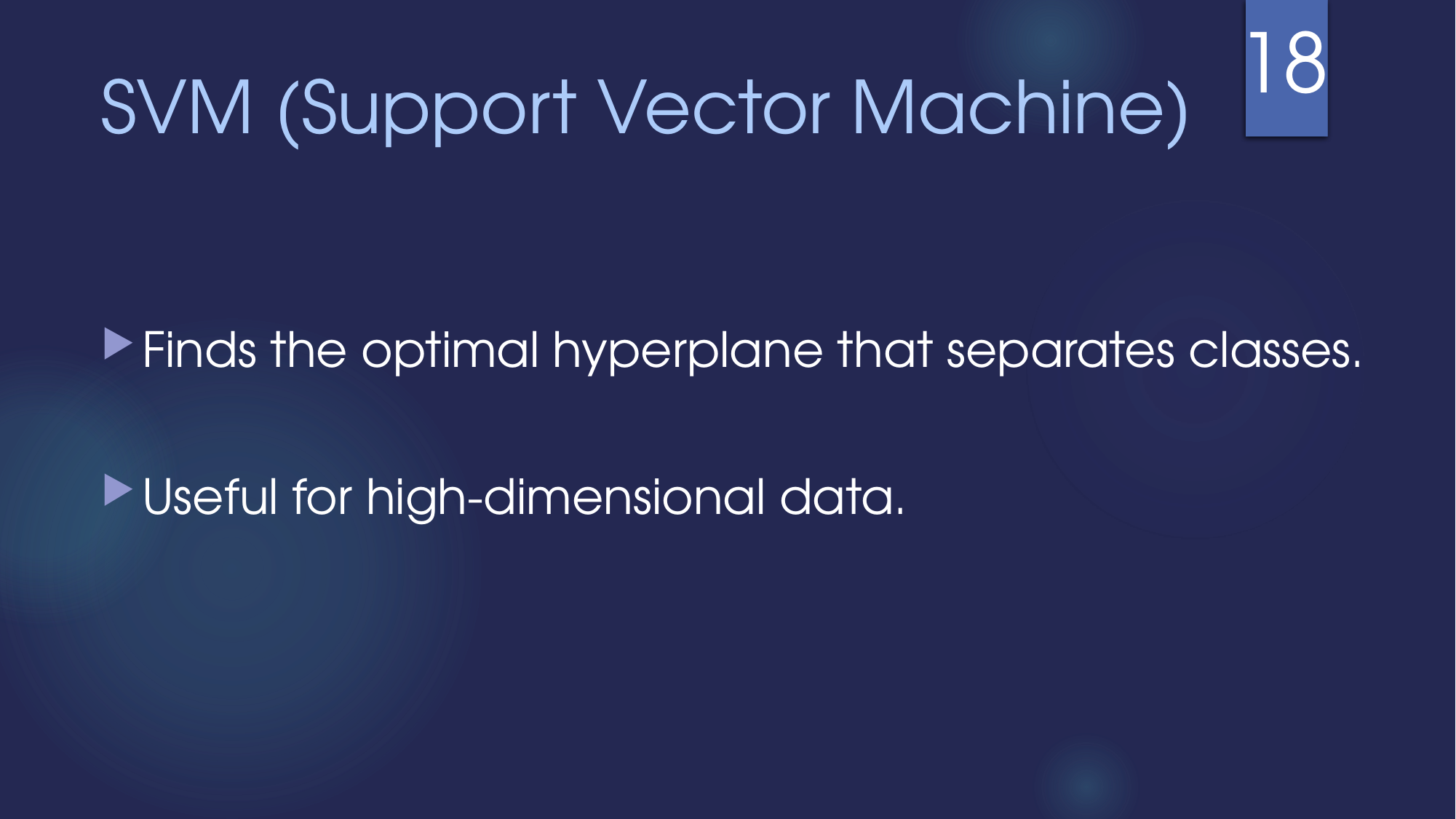

18
SVM (Support Vector Machine)

Finds the optimal hyperplane that separates classes.

Useful for high-dimensional data.